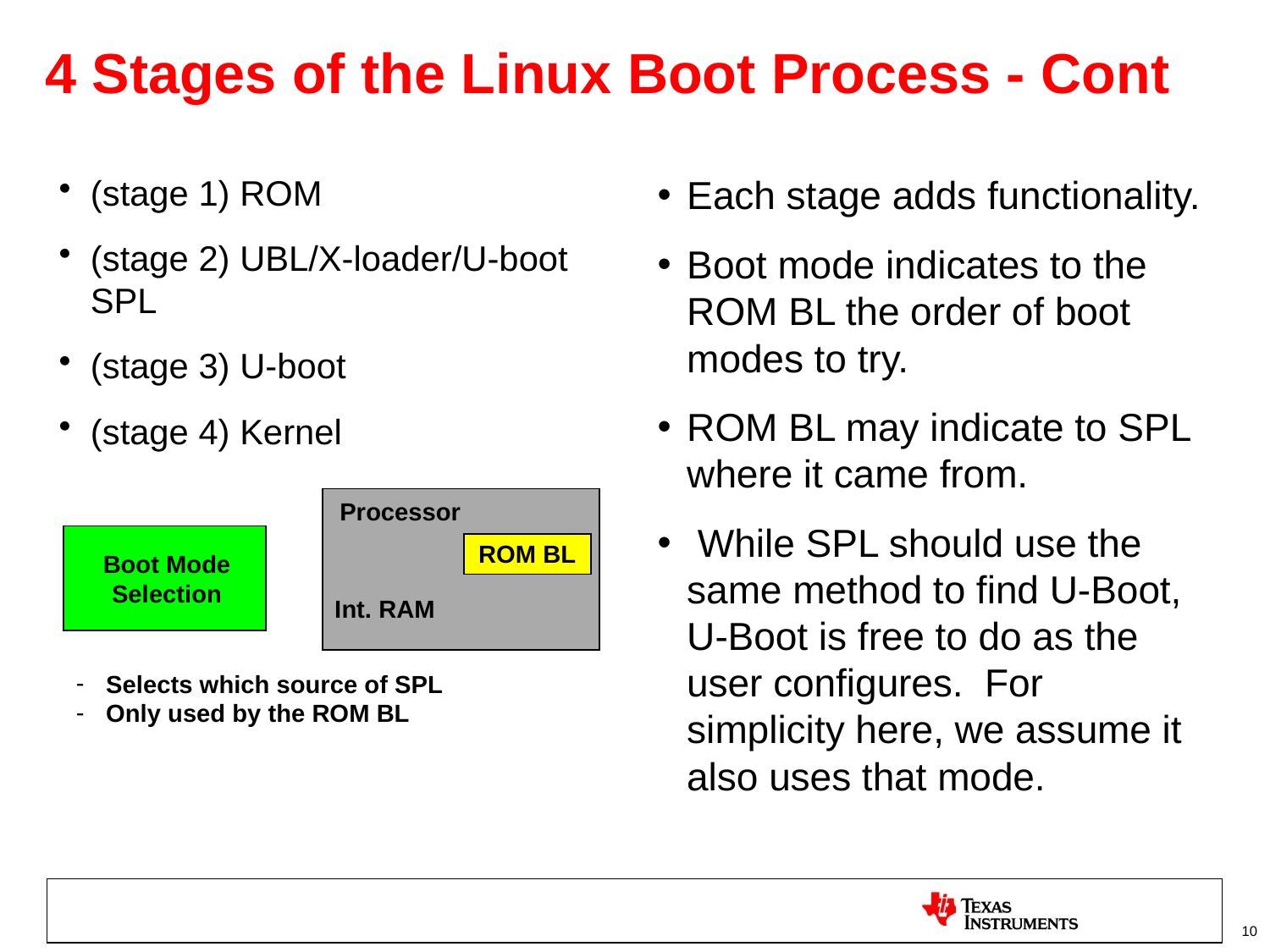

# 4 Stages of the Linux Boot Process - Cont
(stage 1) ROM
(stage 2) UBL/X-loader/U-boot SPL
(stage 3) U-boot
(stage 4) Kernel
Each stage adds functionality.
Boot mode indicates to the ROM BL the order of boot modes to try.
ROM BL may indicate to SPL where it came from.
 While SPL should use the same method to find U-Boot, U-Boot is free to do as the user configures.  For simplicity here, we assume it also uses that mode.

Processor

ROM BL

Boot Mode
Selection
Int. RAM
Selects which source of SPL
Only used by the ROM BL